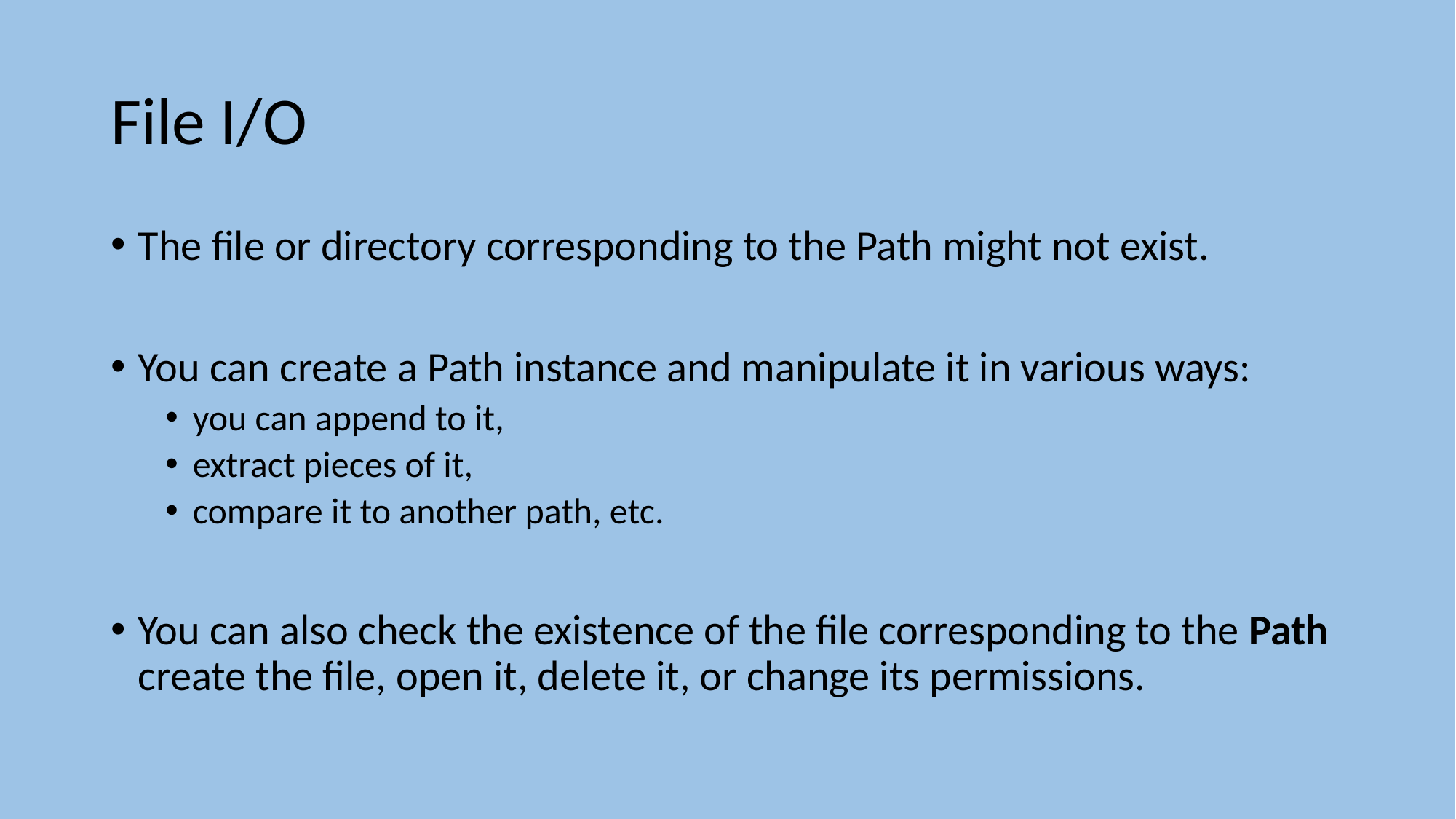

# File I/O
The file or directory corresponding to the Path might not exist.

You can create a Path instance and manipulate it in various ways:
you can append to it,
extract pieces of it,
compare it to another path, etc.

You can also check the existence of the file corresponding to the Path create the file, open it, delete it, or change its permissions.